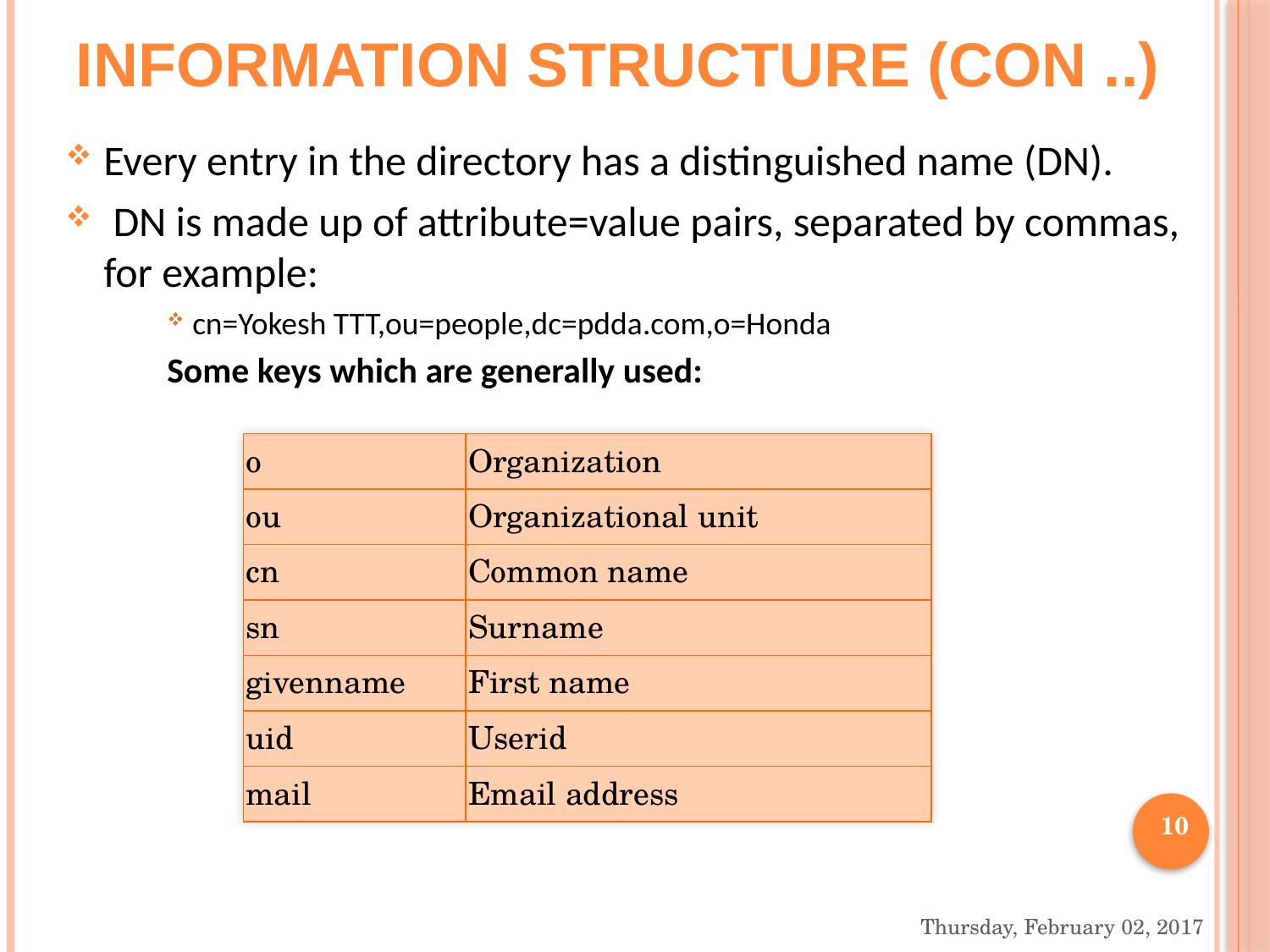

# Information Structure (con ..)
Every entry in the directory has a distinguished name (DN).
 DN is made up of attribute=value pairs, separated by commas, for example:
cn=Yokesh TTT,ou=people,dc=pdda.com,o=Honda
Some keys which are generally used:
| o | Organization |
| --- | --- |
| ou | Organizational unit |
| cn | Common name |
| sn | Surname |
| givenname | First name |
| uid | Userid |
| mail | Email address |
10
Thursday, February 02, 2017